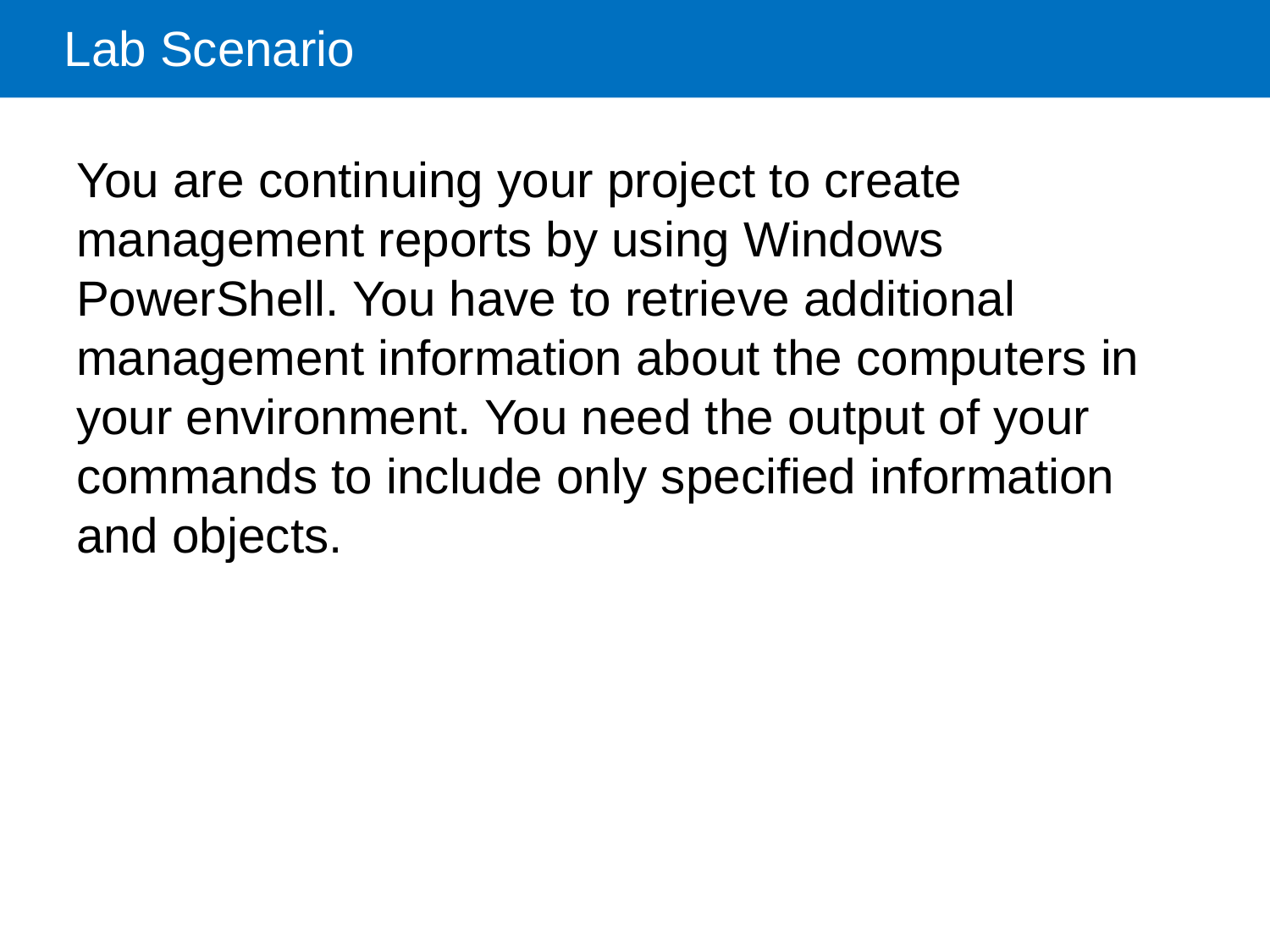

# Lab Scenario
You are continuing your project to create management reports by using Windows PowerShell. You have to retrieve additional management information about the computers in your environment. You need the output of your commands to include only specified information and objects.